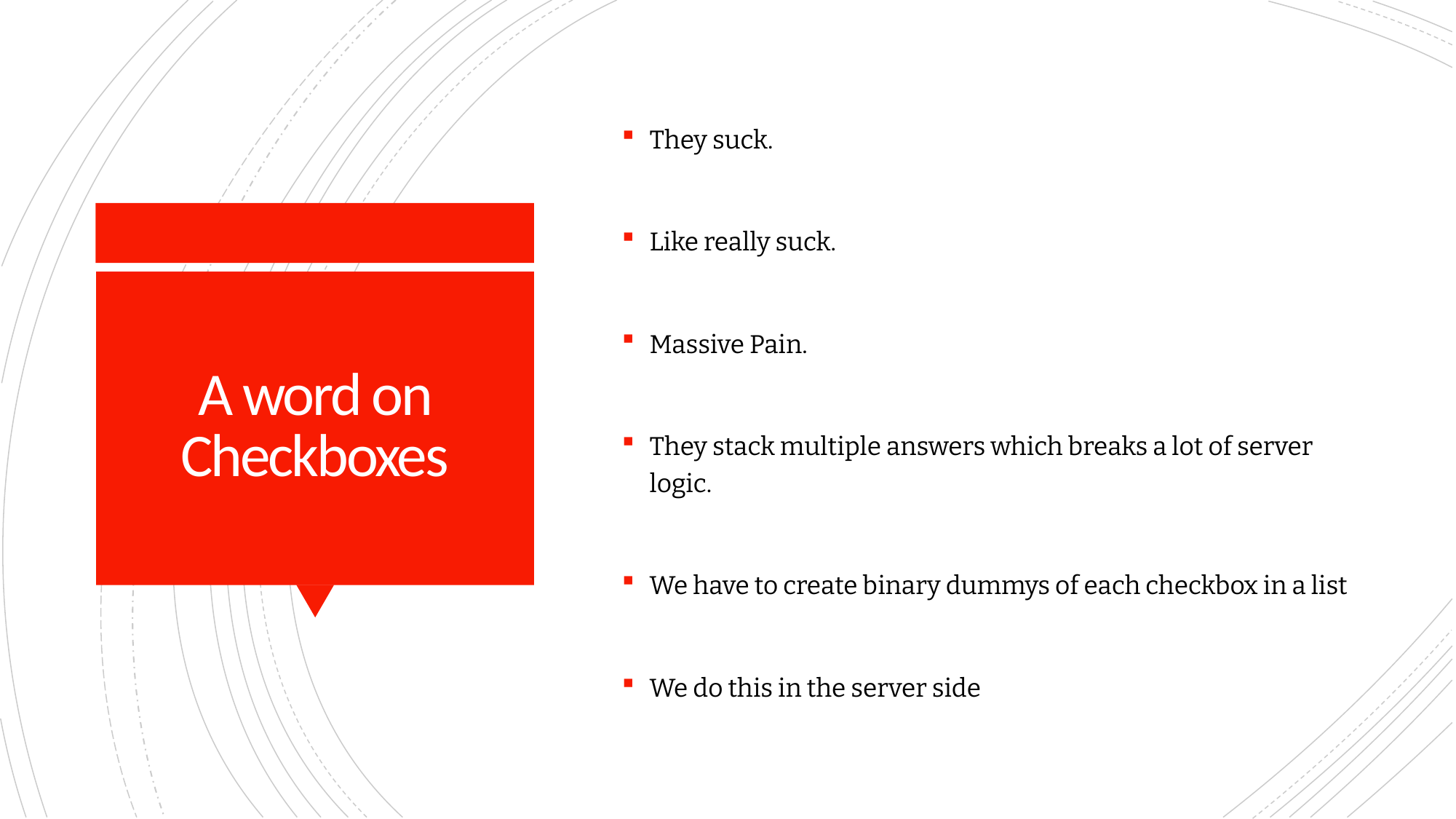

They suck.

Like really suck.

Massive Pain.

They stack multiple answers which breaks a lot of server logic.

We have to create binary dummys of each checkbox in a list

We do this in the server side
# A word on Checkboxes